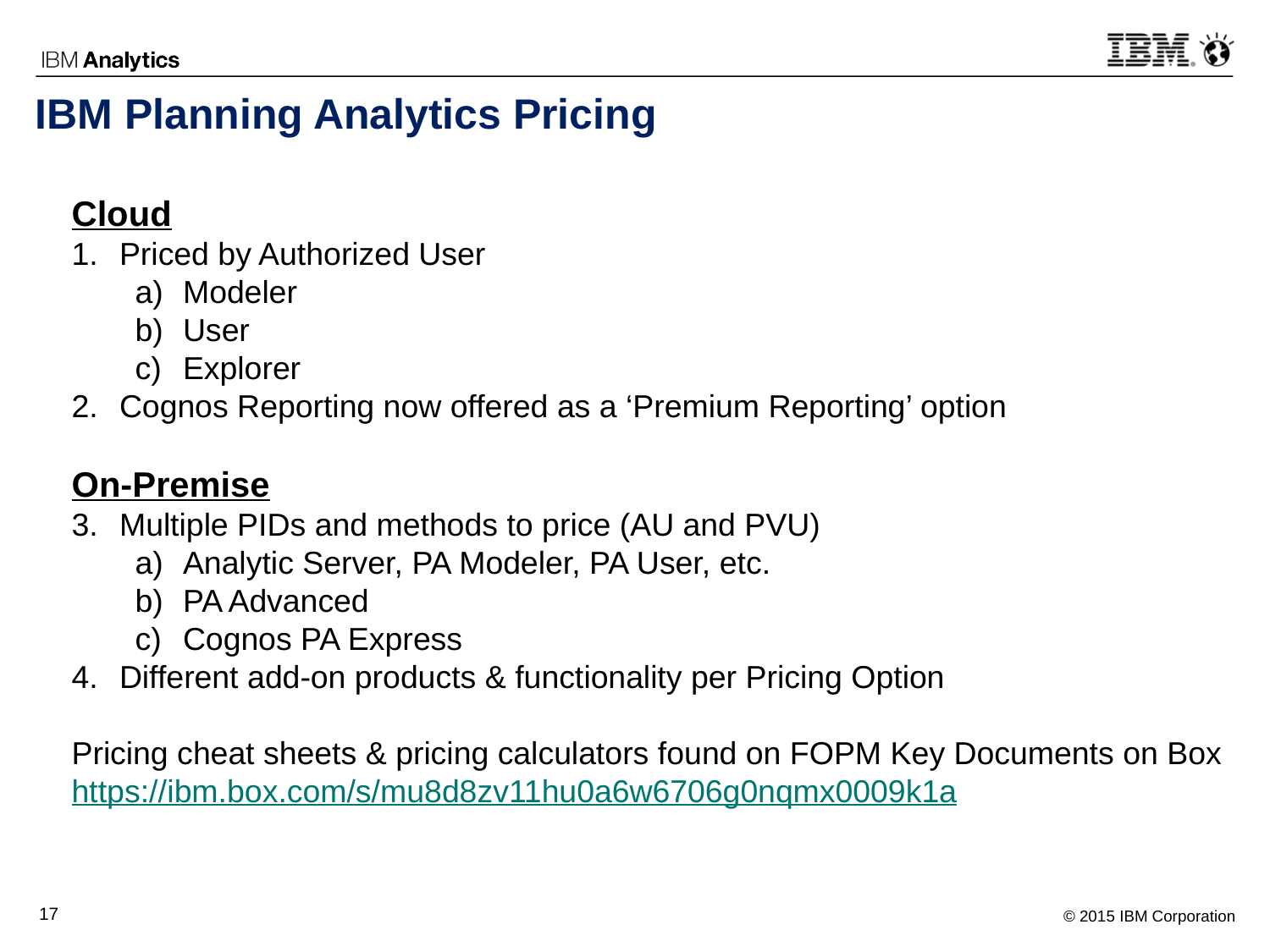

# IBM Planning Analytics Pricing
Cloud
Priced by Authorized User
Modeler
User
Explorer
Cognos Reporting now offered as a ‘Premium Reporting’ option

On-Premise
Multiple PIDs and methods to price (AU and PVU)
Analytic Server, PA Modeler, PA User, etc.
PA Advanced
Cognos PA Express
Different add-on products & functionality per Pricing Option

Pricing cheat sheets & pricing calculators found on FOPM Key Documents on Box
https://ibm.box.com/s/mu8d8zv11hu0a6w6706g0nqmx0009k1a